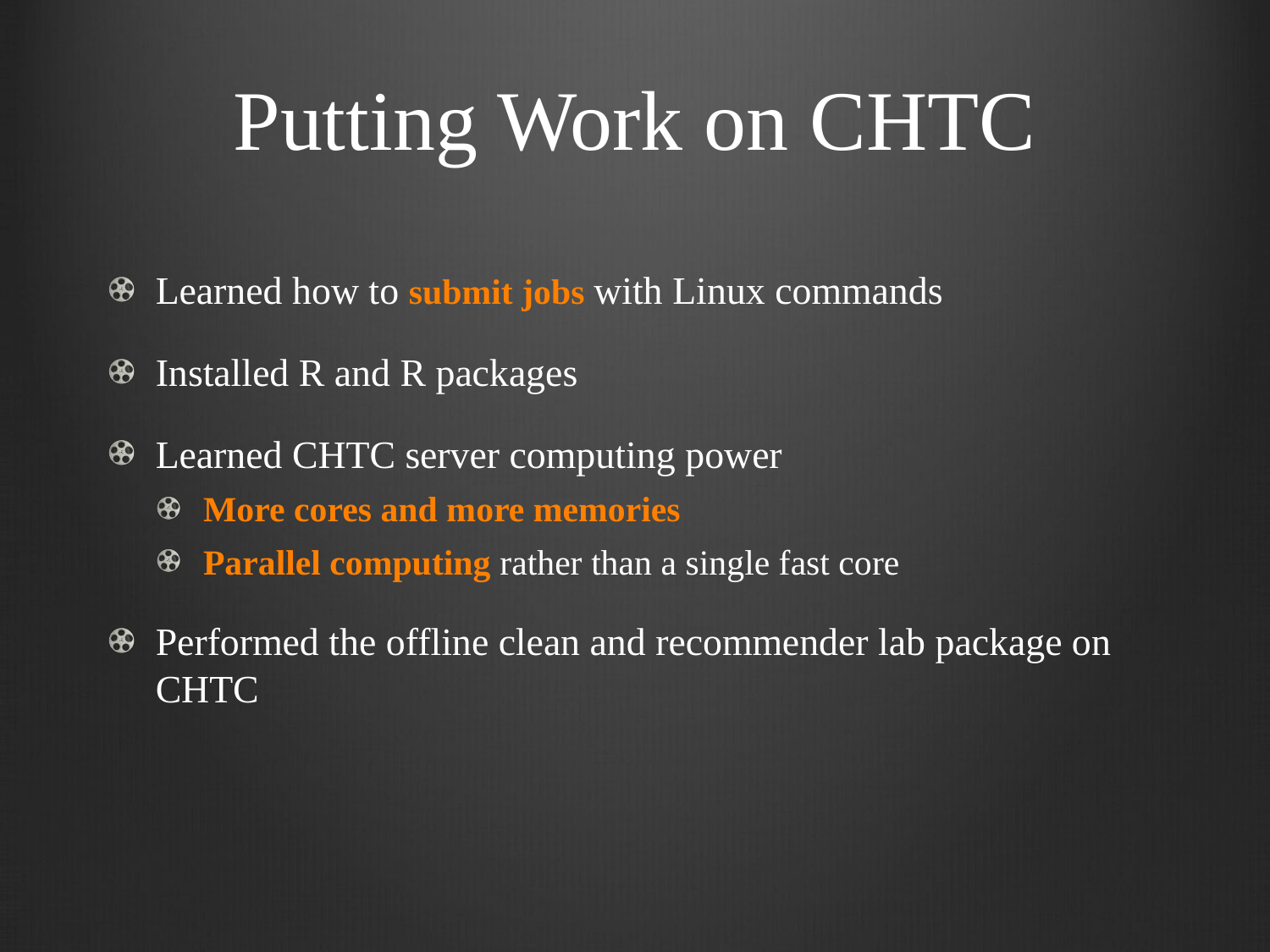

# Putting Work on CHTC
Learned how to submit jobs with Linux commands
Installed R and R packages
Learned CHTC server computing power
More cores and more memories
Parallel computing rather than a single fast core
Performed the offline clean and recommender lab package on CHTC